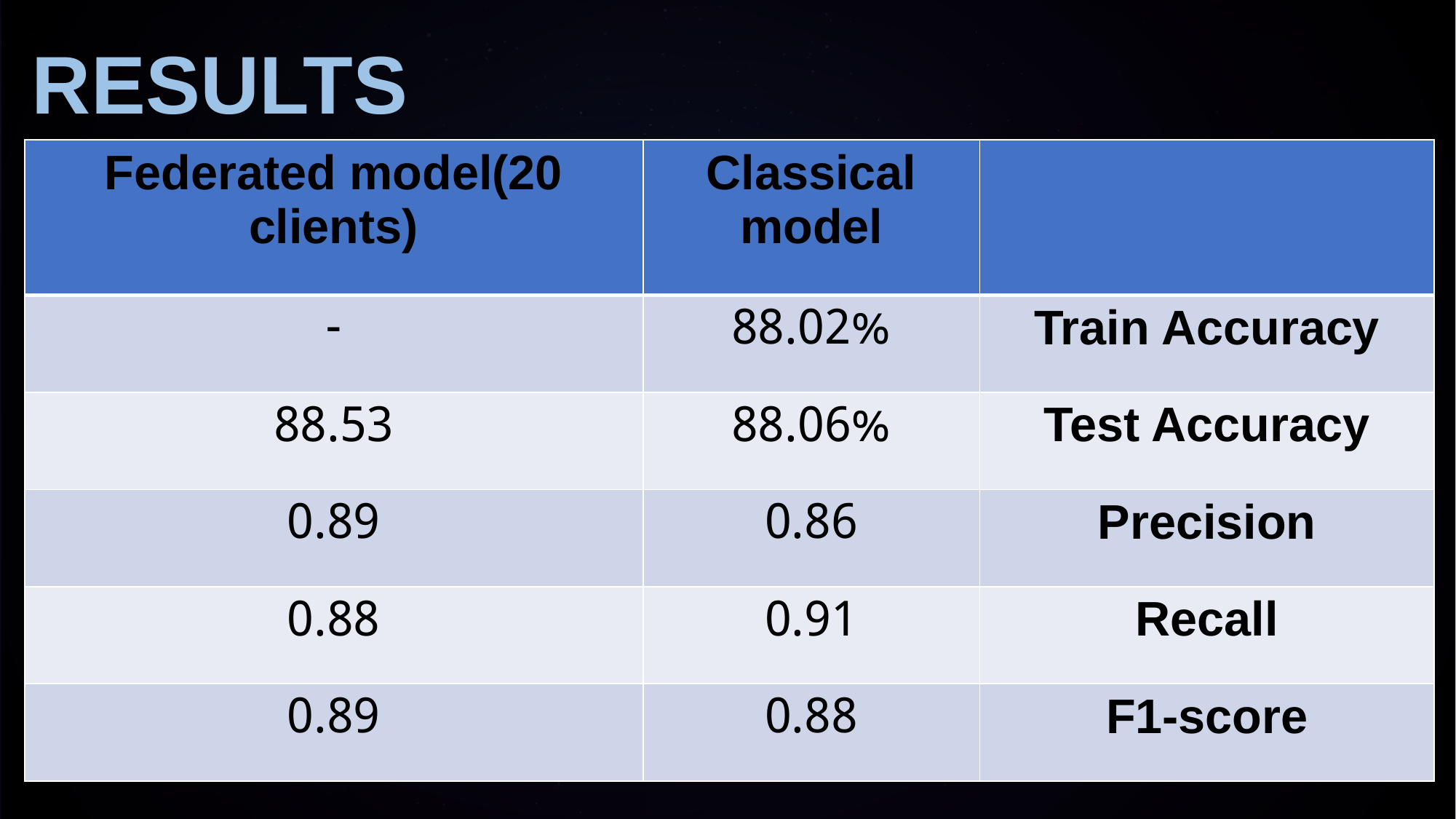

# Results
| Federated model(20 clients) | Classical model |  |
| --- | --- | --- |
| - | 88.02% | Train Accuracy |
| 88.53 | 88.06% | Test Accuracy |
| 0.89 | 0.86 | Precision |
| 0.88 | 0.91 | Recall |
| 0.89 | 0.88 | F1-score |